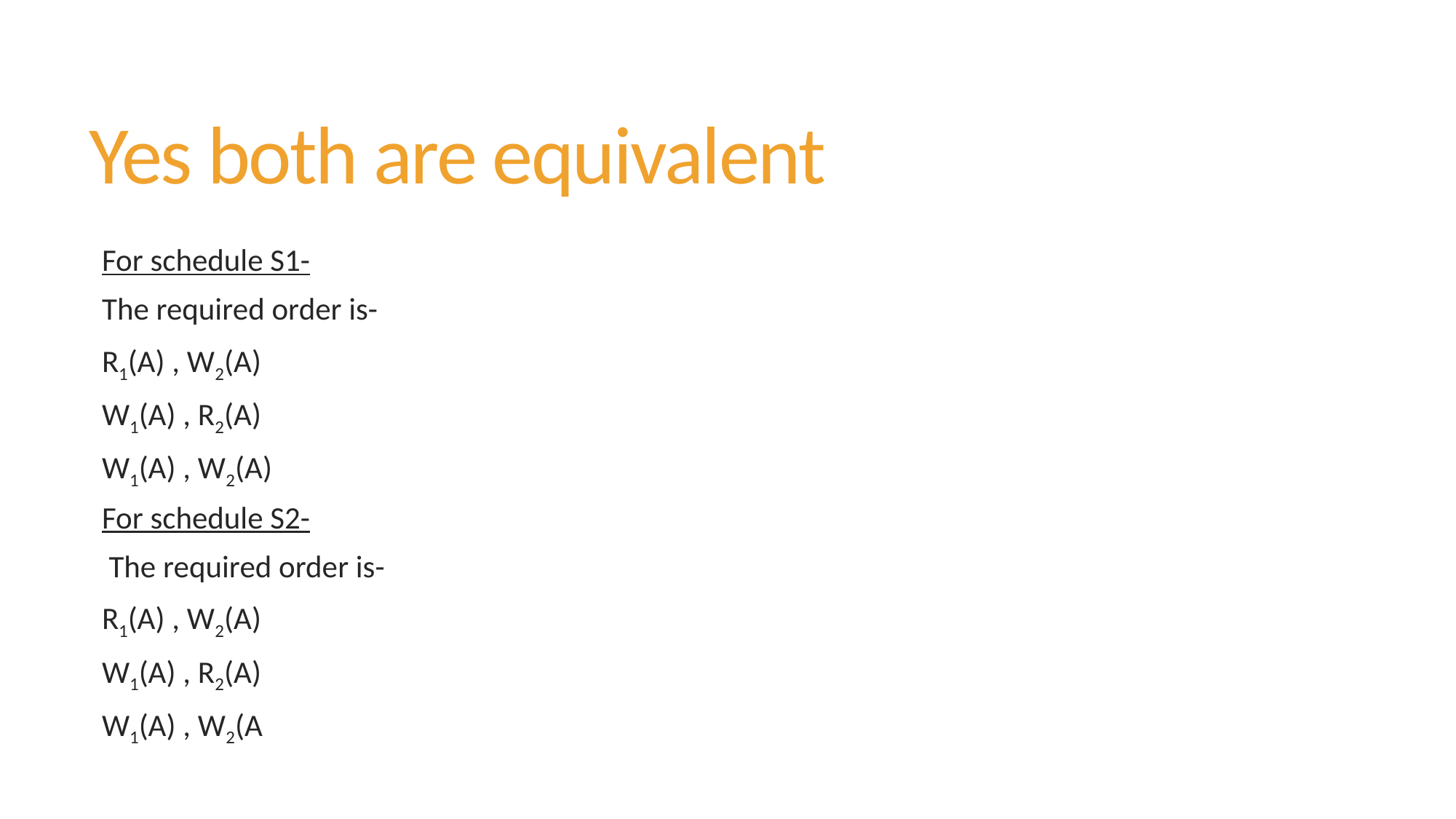

# Yes both are equivalent
For schedule S1-
The required order is-
R1(A) , W2(A)
W1(A) , R2(A)
W1(A) , W2(A)
For schedule S2-
 The required order is-
R1(A) , W2(A)
W1(A) , R2(A)
W1(A) , W2(A